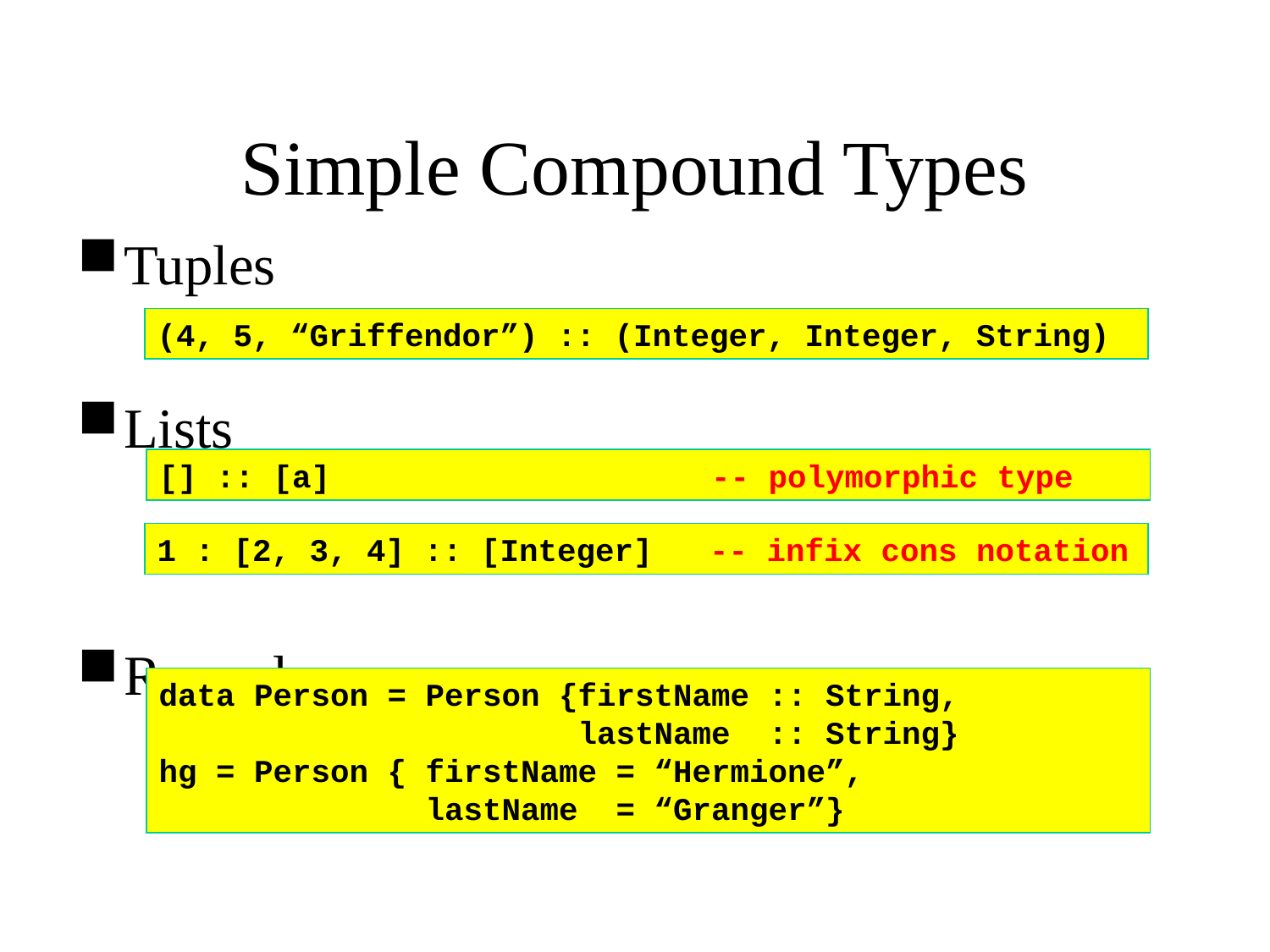

Simple Compound Types
Tuples

Lists

Records
(4, 5, “Griffendor”) :: (Integer, Integer, String)
[] :: [a]                    -- polymorphic type
1 : [2, 3, 4] :: [Integer]   -- infix cons notation
data Person = Person {firstName :: String,
                      lastName  :: String}
hg = Person { firstName = “Hermione”,
              lastName  = “Granger”}